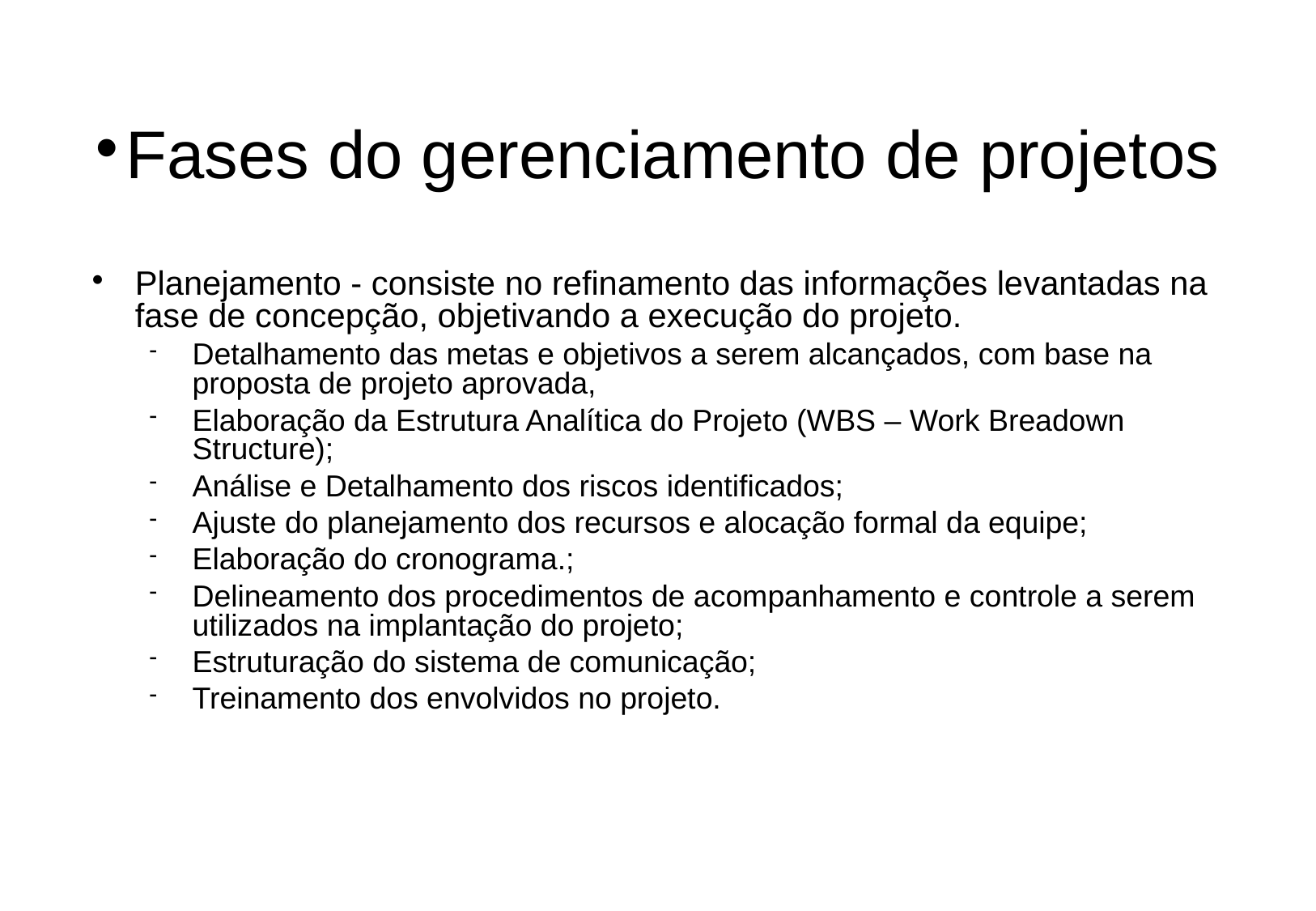

Fases do gerenciamento de projetos
Planejamento - consiste no refinamento das informações levantadas na fase de concepção, objetivando a execução do projeto.
Detalhamento das metas e objetivos a serem alcançados, com base na proposta de projeto aprovada,
Elaboração da Estrutura Analítica do Projeto (WBS – Work Breadown Structure);
Análise e Detalhamento dos riscos identificados;
Ajuste do planejamento dos recursos e alocação formal da equipe;
Elaboração do cronograma.;
Delineamento dos procedimentos de acompanhamento e controle a serem utilizados na implantação do projeto;
Estruturação do sistema de comunicação;
Treinamento dos envolvidos no projeto.